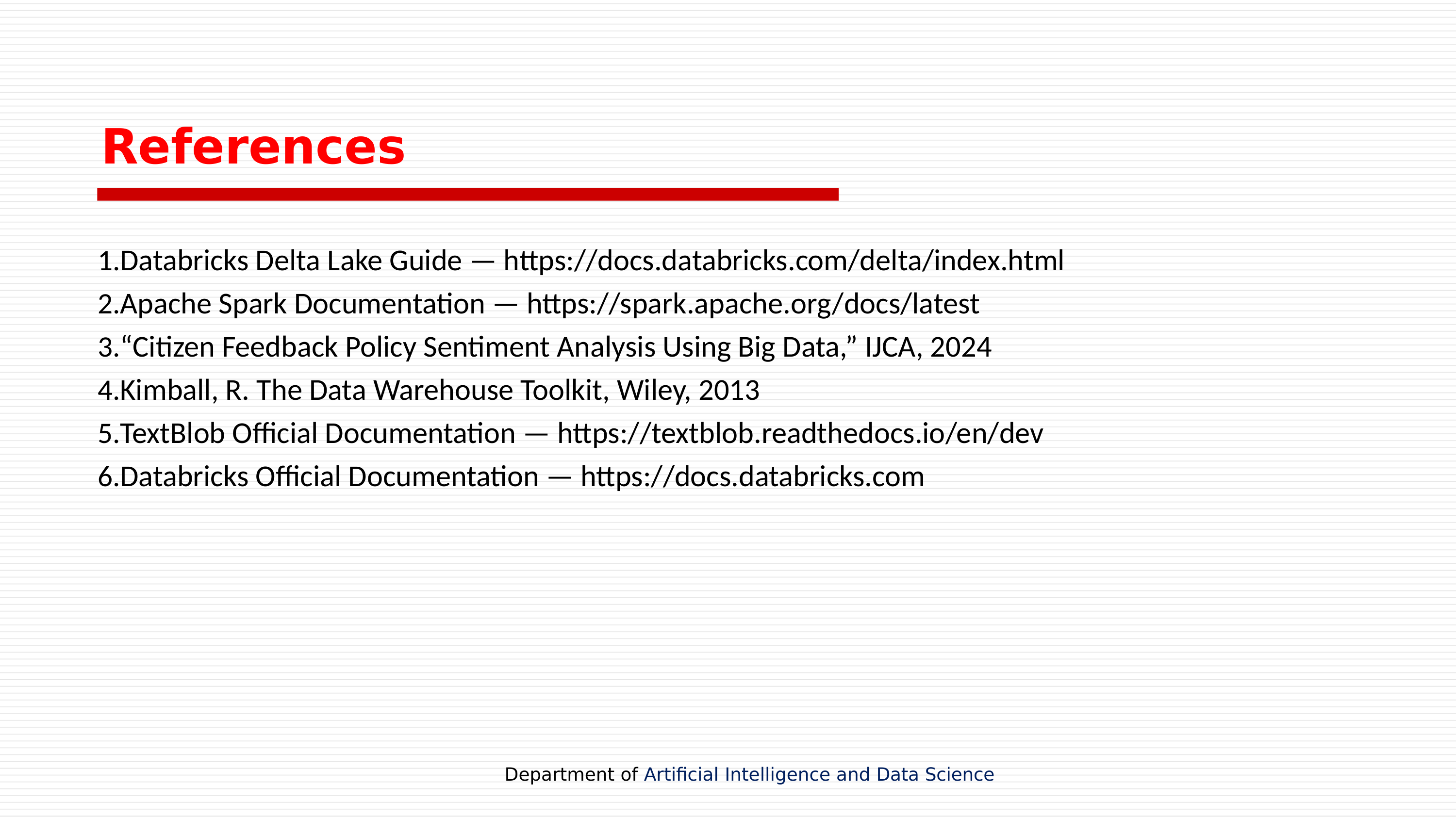

# References
Databricks Delta Lake Guide — https://docs.databricks.com/delta/index.html
Apache Spark Documentation — https://spark.apache.org/docs/latest
“Citizen Feedback Policy Sentiment Analysis Using Big Data,” IJCA, 2024
Kimball, R. The Data Warehouse Toolkit, Wiley, 2013
TextBlob Official Documentation — https://textblob.readthedocs.io/en/dev
Databricks Official Documentation — https://docs.databricks.com
11
Department of Artificial Intelligence and Data Science